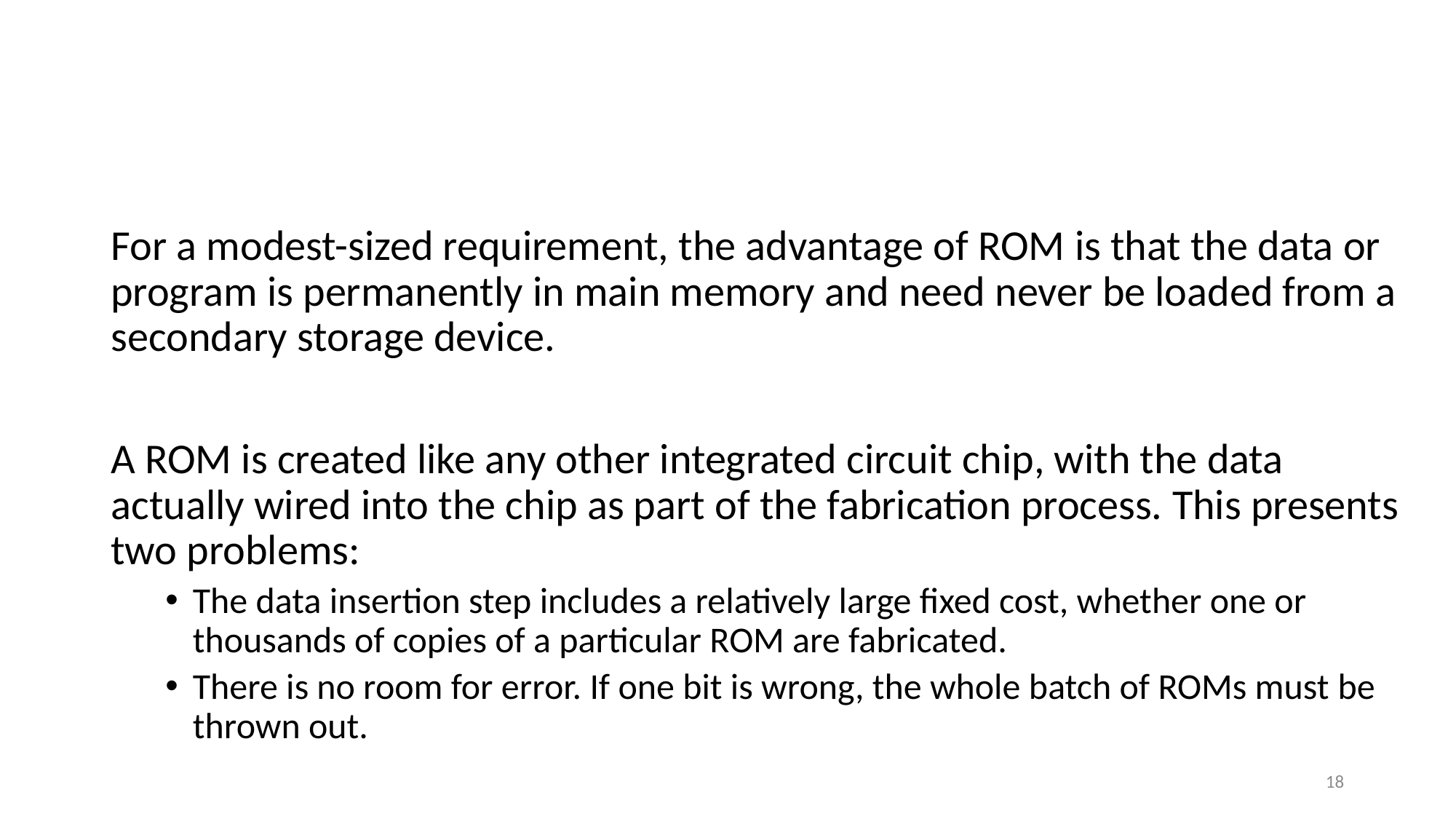

#
For a modest-sized requirement, the advantage of ROM is that the data or program is permanently in main memory and need never be loaded from a secondary storage device.

A ROM is created like any other integrated circuit chip, with the data actually wired into the chip as part of the fabrication process. This presents two problems:
The data insertion step includes a relatively large fixed cost, whether one or thousands of copies of a particular ROM are fabricated.
There is no room for error. If one bit is wrong, the whole batch of ROMs must be thrown out.
18